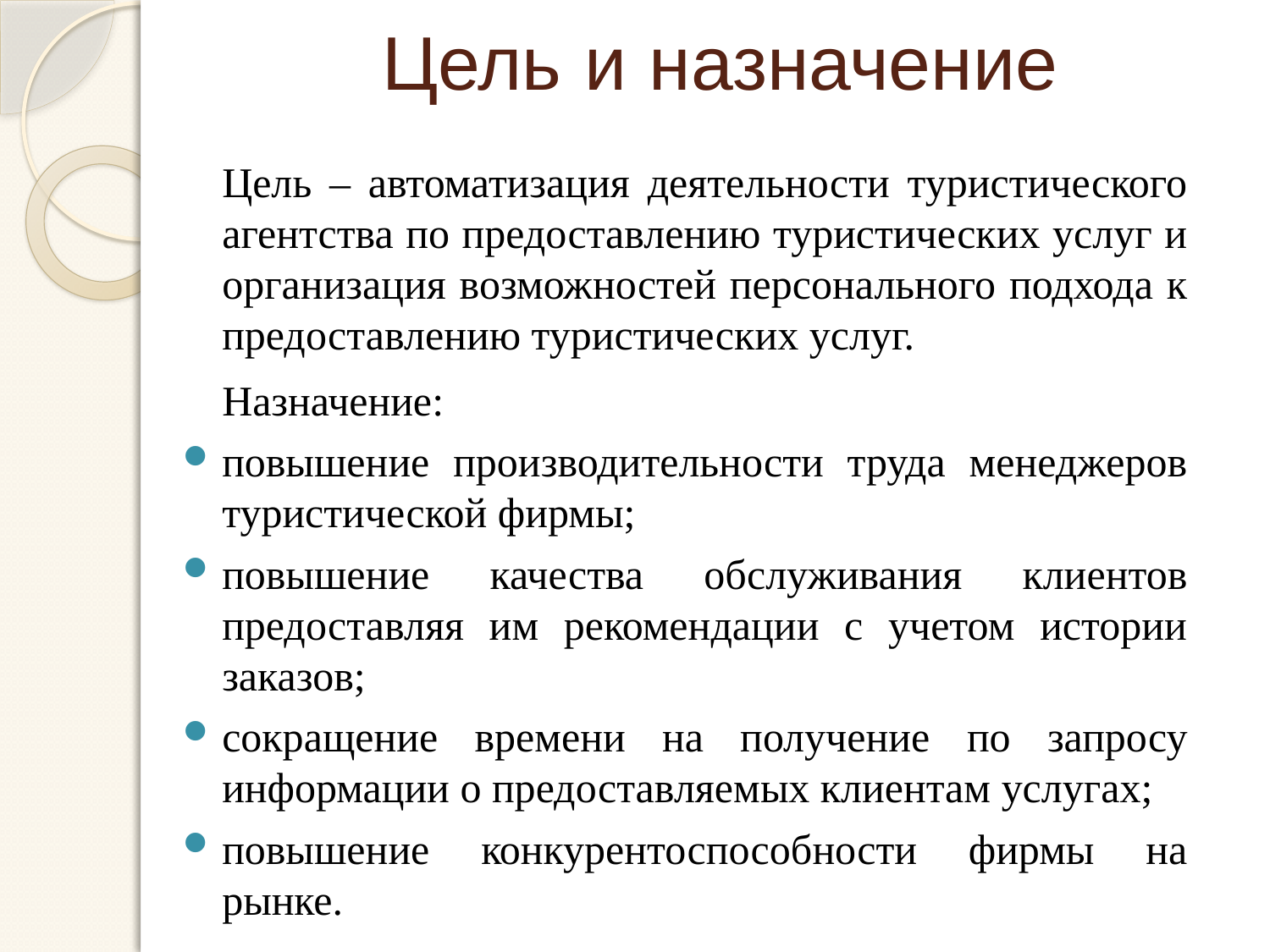

# Цель и назначение
	Цель – автоматизация деятельности туристического агентства по предоставлению туристических услуг и организация возможностей персонального подхода к предоставлению туристических услуг.
	Назначение:
повышение производительности труда менеджеров туристической фирмы;
повышение качества обслуживания клиентов предоставляя им рекомендации с учетом истории заказов;
сокращение времени на получение по запросу информации о предоставляемых клиентам услугах;
повышение конкурентоспособности фирмы на рынке.